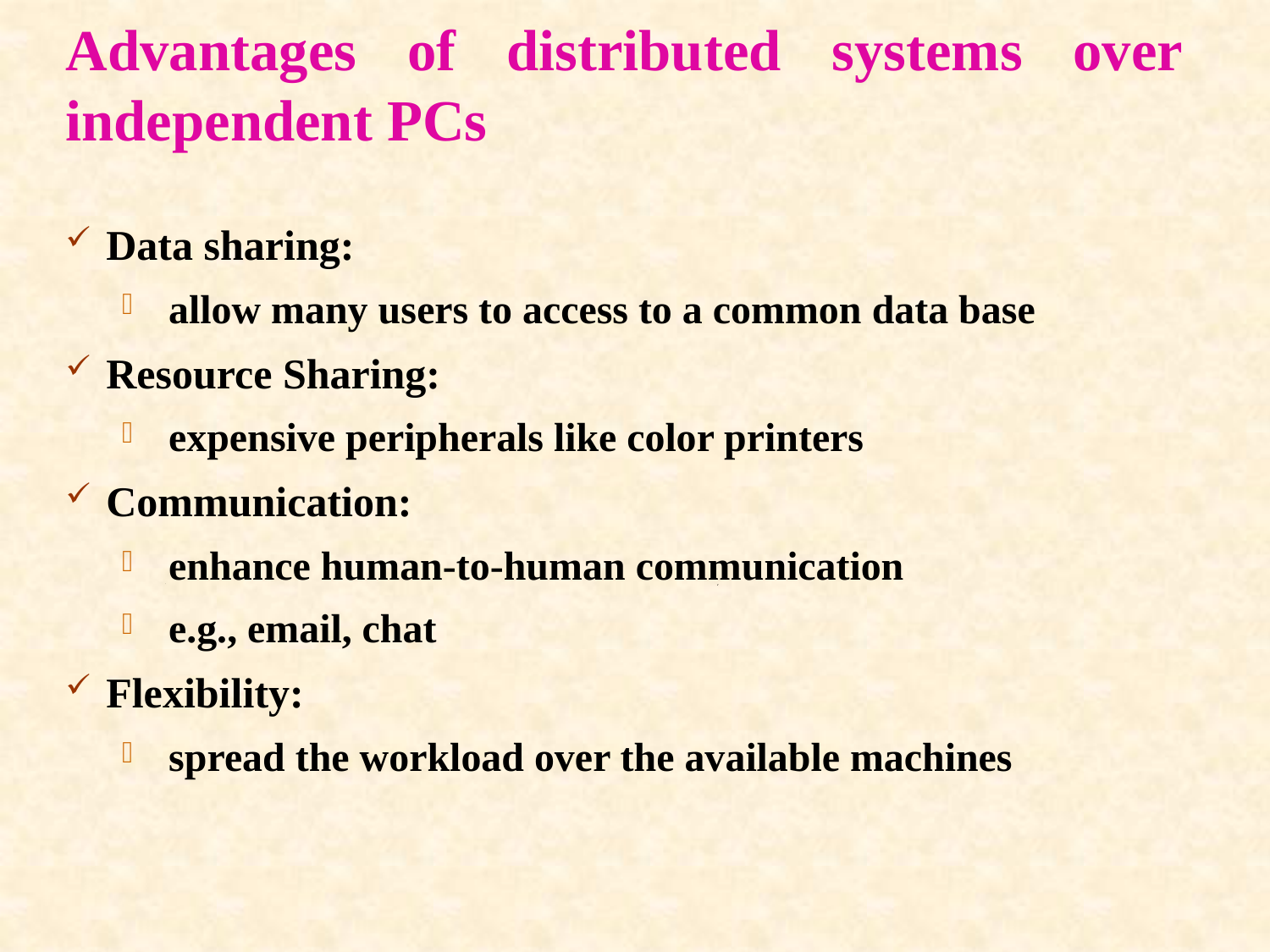

# Advantages of distributed systems over independent PCs
Data sharing:
allow many users to access to a common data base
Resource Sharing:
expensive peripherals like color printers
Communication:
enhance human-to-human communication
e.g., email, chat
Flexibility:
spread the workload over the available machines